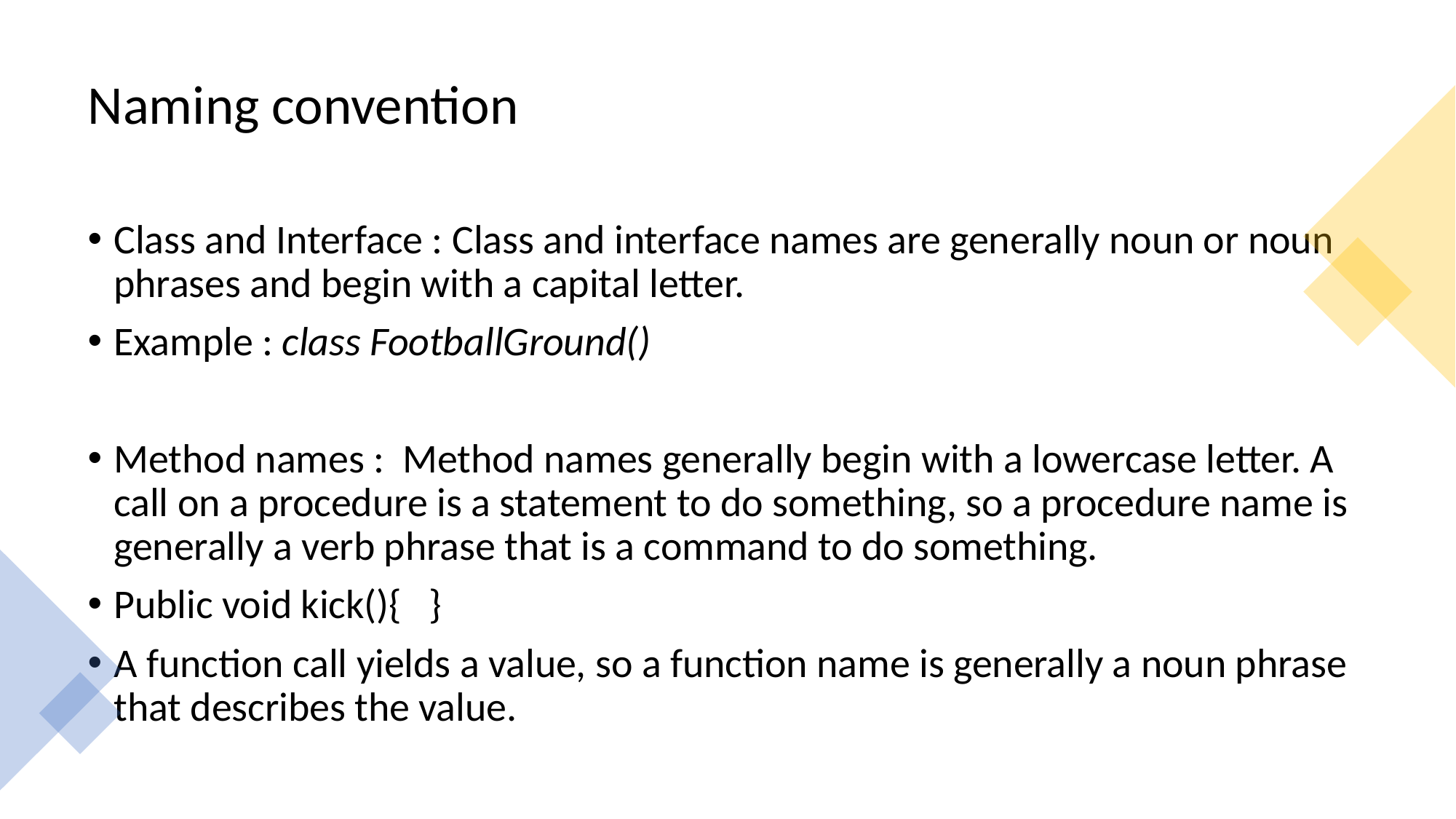

# Naming convention

Class and Interface : Class and interface names are generally noun or noun phrases and begin with a capital letter.
Example : class FootballGround()

Method names :  Method names generally begin with a lowercase letter. A call on a procedure is a statement to do something, so a procedure name is generally a verb phrase that is a command to do something.
Public void kick(){   }
A function call yields a value, so a function name is generally a noun phrase that describes the value.